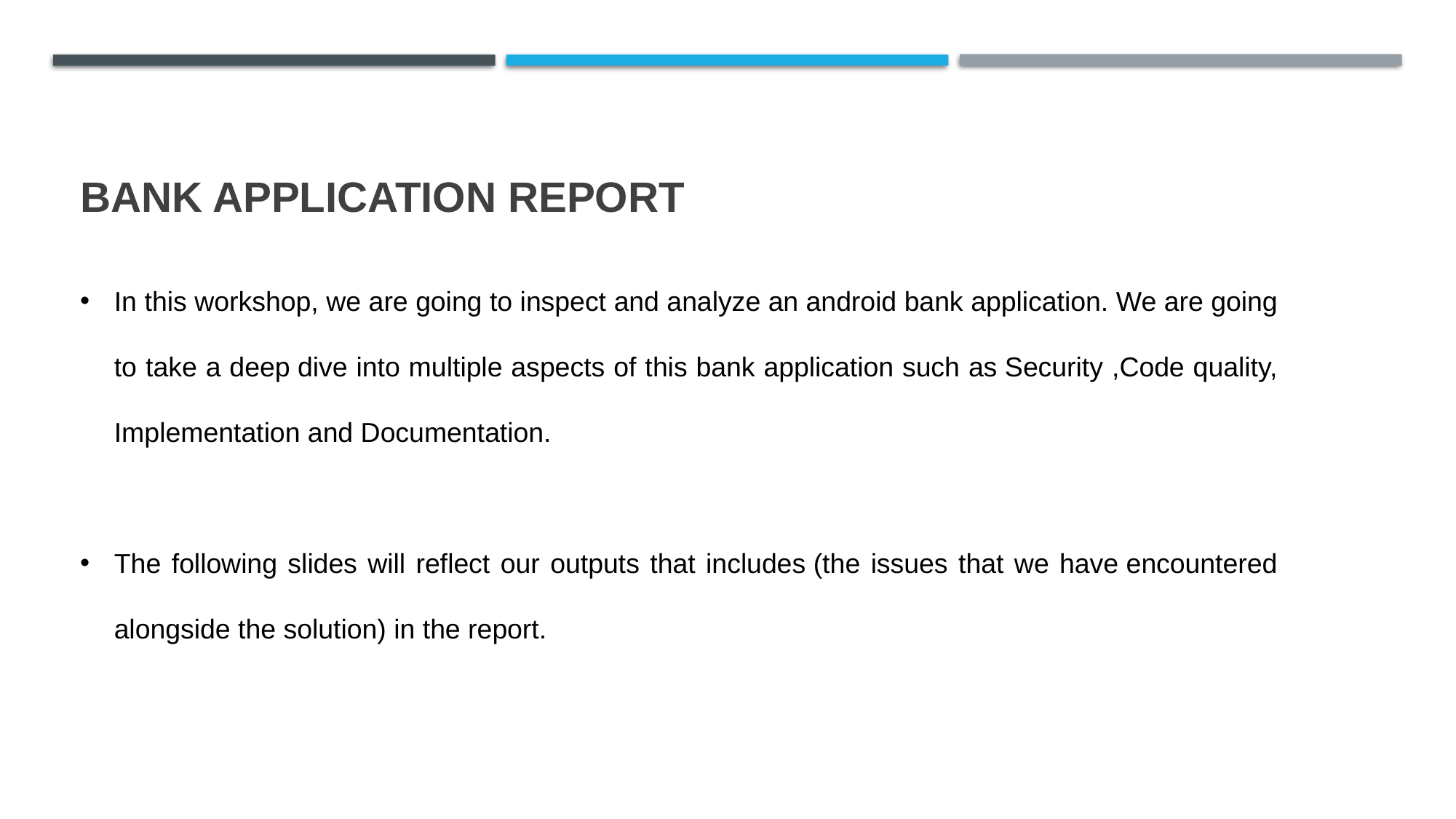

# BANK APPLICATION REPORT​
In this workshop, we are going to inspect and analyze an android bank application. We are going to take a deep dive into multiple aspects of this bank application such as Security ,Code quality, Implementation and Documentation.​

The following slides will reflect our outputs that includes (the issues that we have encountered alongside the solution) in the report.​